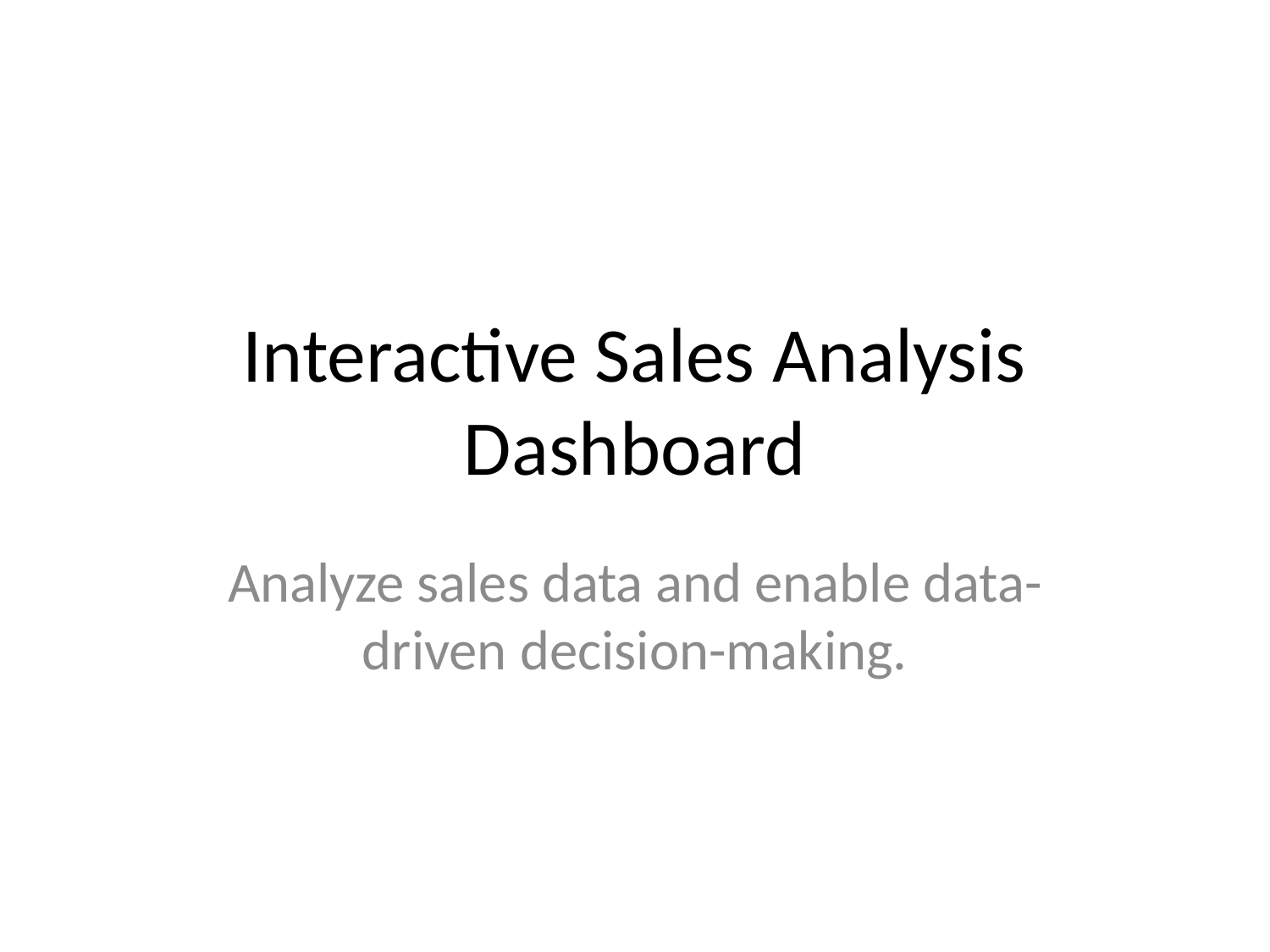

# Interactive Sales Analysis Dashboard
Analyze sales data and enable data-driven decision-making.